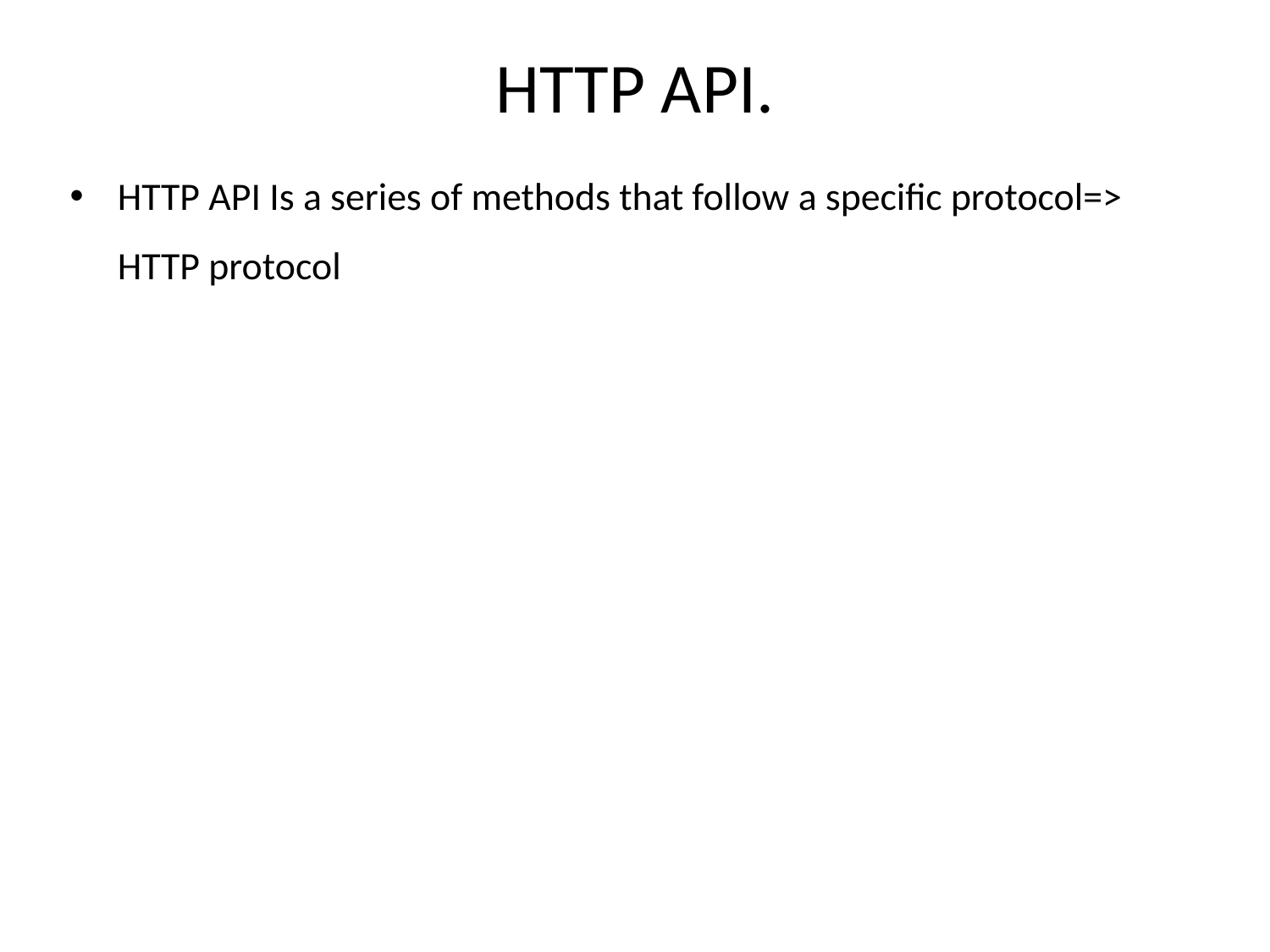

# HTTP API.
HTTP API Is a series of methods that follow a specific protocol=>  HTTP protocol